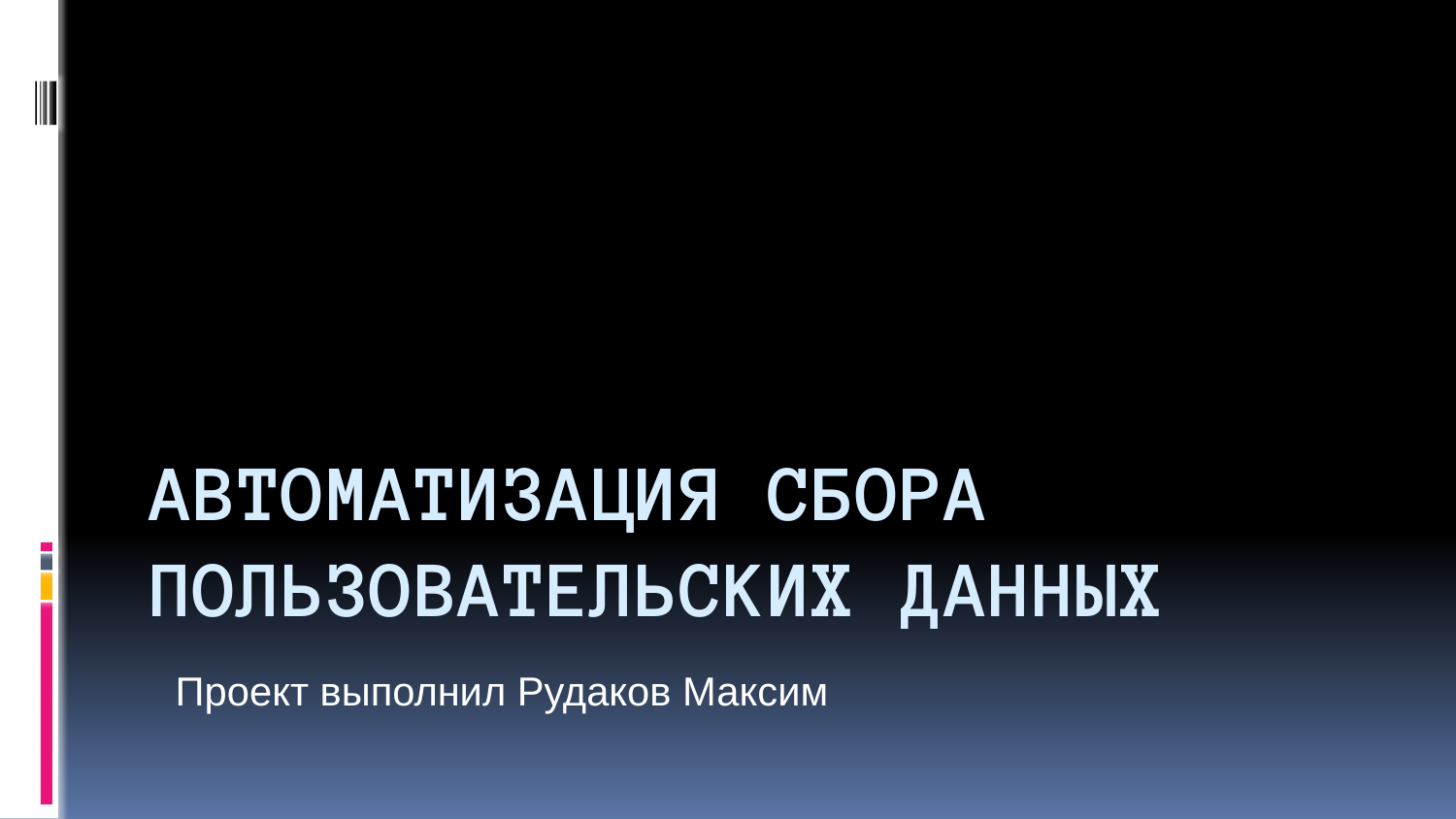

# Автоматизация сбора пользовательских данных
Проект выполнил Рудаков Максим